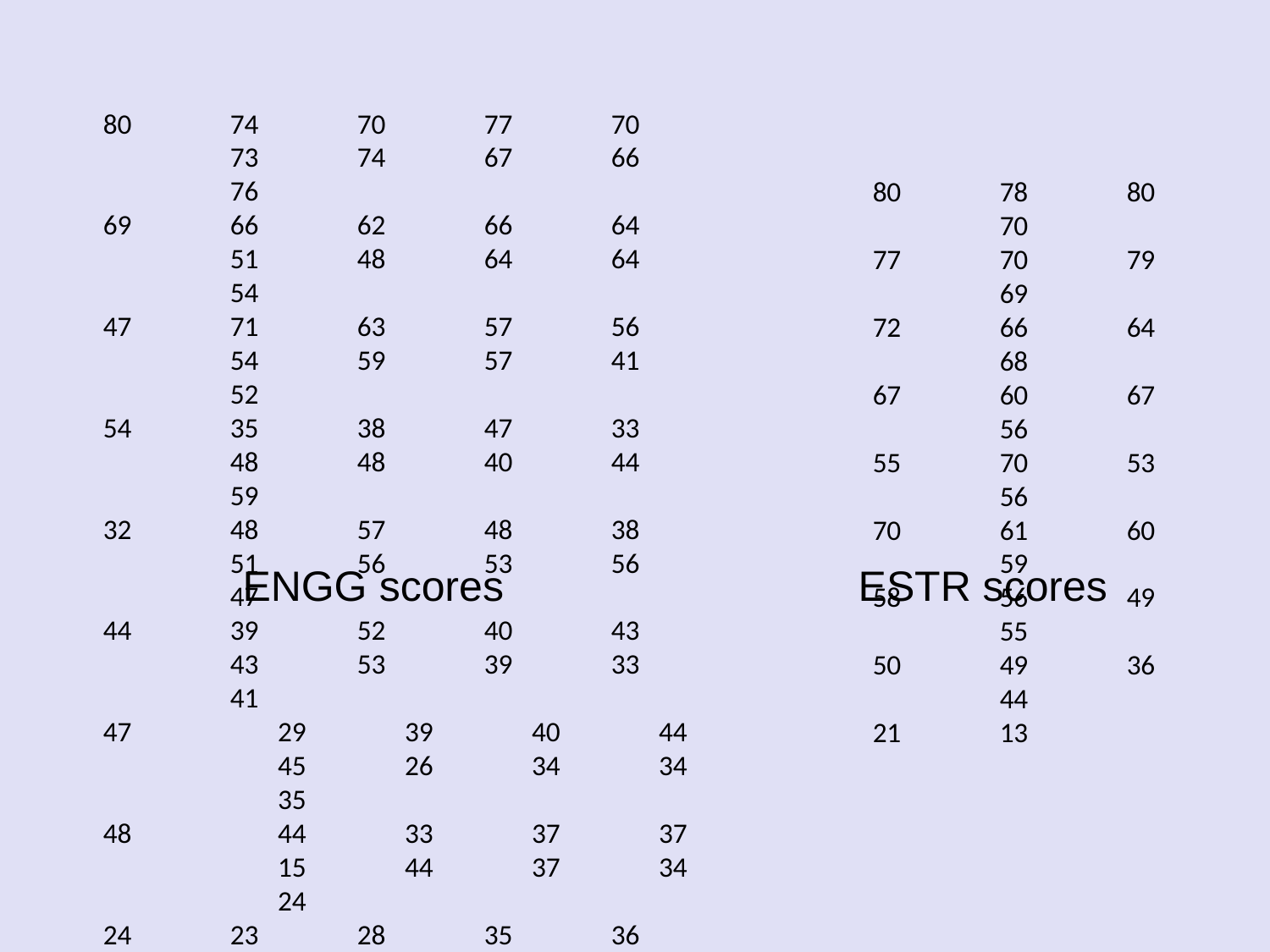

80	74	70	77	70	73	74	67	66	76
69	66	62	66	64	51	48	64	64	54
47	71	63	57	56	54	59	57	41	52
54	35	38	47	33	48	48	40	44	59
32	48	57	48	38	51	56	53	56	47
44	39	52	40	43	43	53	39	33	41
	29	39	40	44	45	26	34	34	35
	44	33	37	37	15	44	37	34	24
24	23	28	35	36	36	30	31	30	36
29	37	23	26	26	18	27	38	38	27
36	28	26	24	16	34	27	20	28	16
9	16	25	16	14	10	16	34	20	6
22	22	6	30	26	12	4	13	13	15
80	78	80	70
77	70	79	69
72	66	64	68
67	60	67	56
55	70	53	56
70	61	60	59
58	56	49	55
50	49	36	44
21	13
ESTR scores
ENGG scores